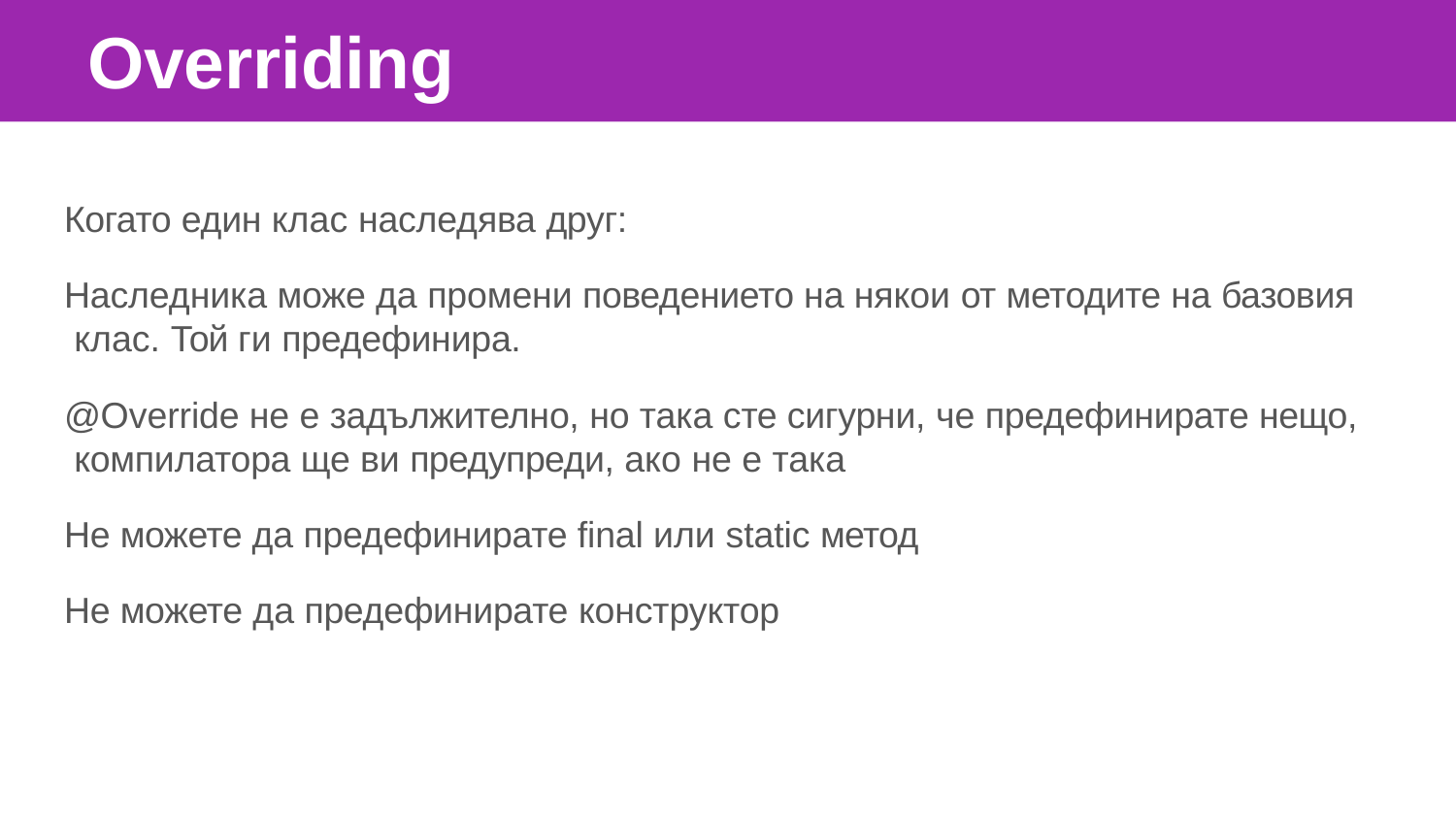

# Overriding
Когато един клас наследява друг:
Наследника може да промени поведението на някои от методите на базовия  клас. Той ги предефинира.
@Override не е задължително, но така сте сигурни, че предефинирате нещо,  компилатора ще ви предупреди, ако не е така
Не можете да предефинирате final или static метод
Не можете да предефинирате конструктор